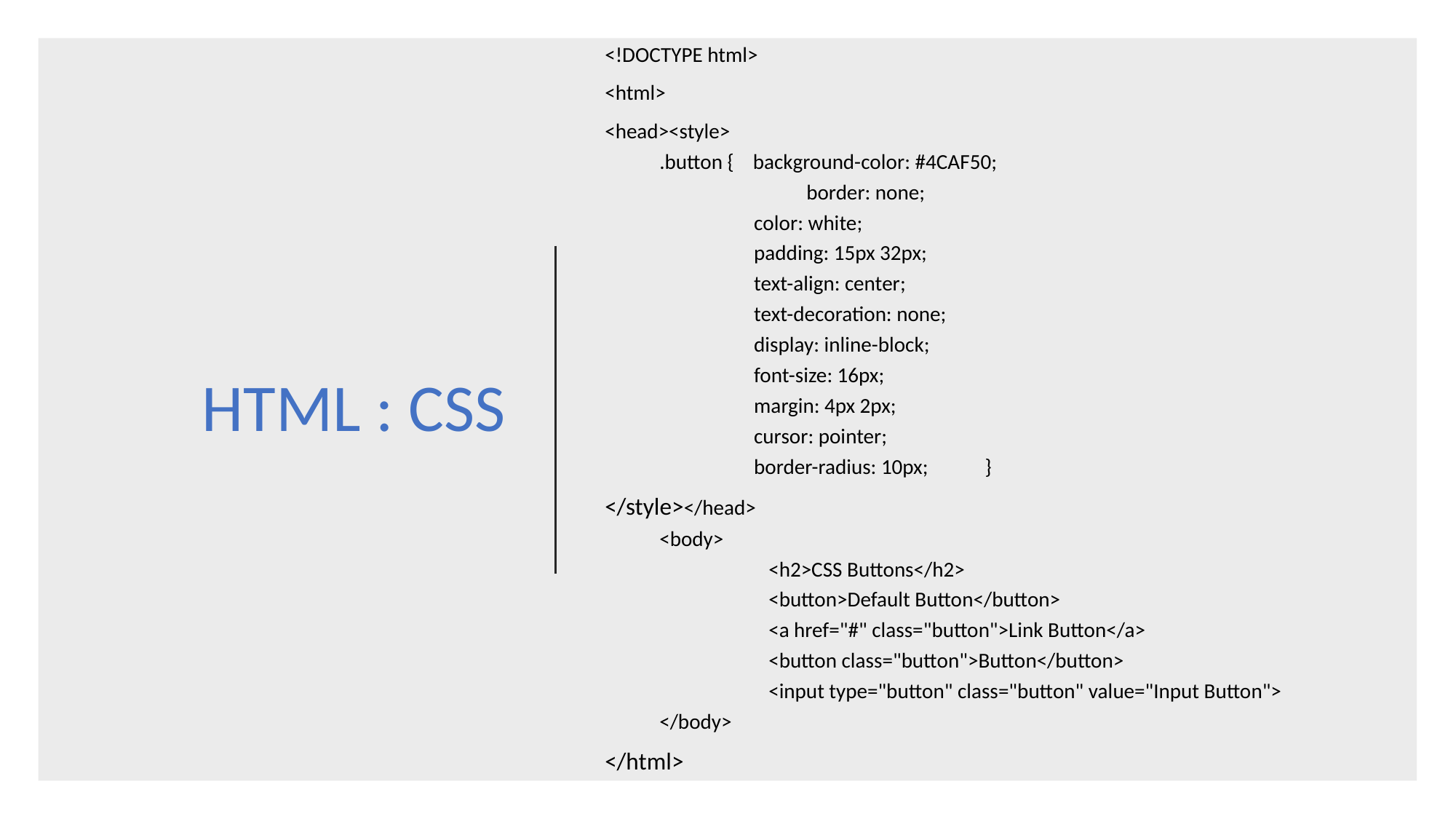

<!DOCTYPE html>
<html>
<head><style>
.button {    background-color: #4CAF50;
    	        border: none;
                    color: white;
                    padding: 15px 32px;
                    text-align: center;
                    text-decoration: none;
                    display: inline-block;
                    font-size: 16px;
                    margin: 4px 2px;
                    cursor: pointer;
                    border-radius: 10px;            }
</style></head>
<body>
	<h2>CSS Buttons</h2>
	<button>Default Button</button>
	<a href="#" class="button">Link Button</a>
	<button class="button">Button</button>
	<input type="button" class="button" value="Input Button">
</body>
</html>

# HTML : CSS